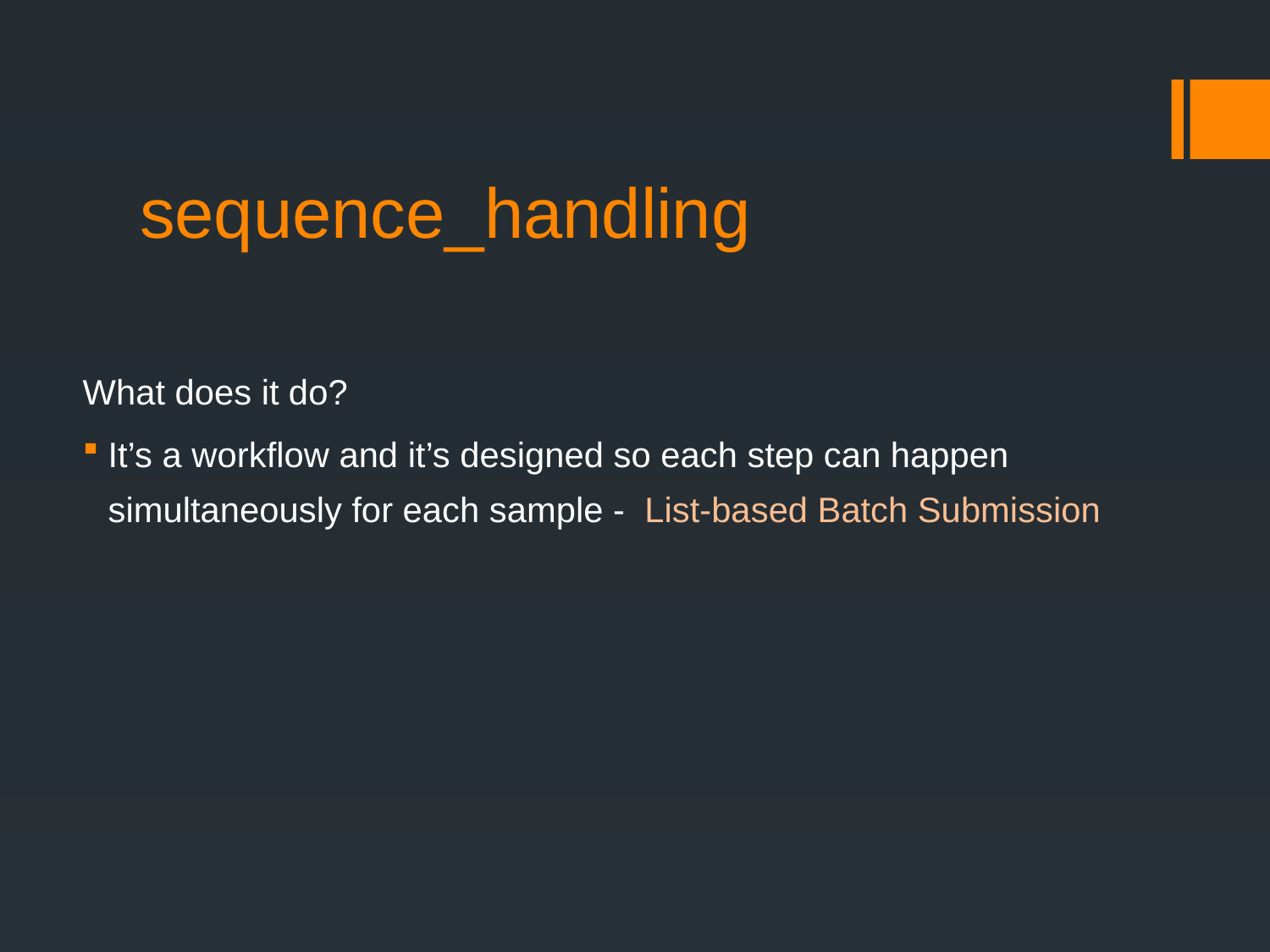

# sequence_handling
What does it do?
It’s a workflow and it’s designed so each step can happen simultaneously for each sample -  List-based Batch Submission